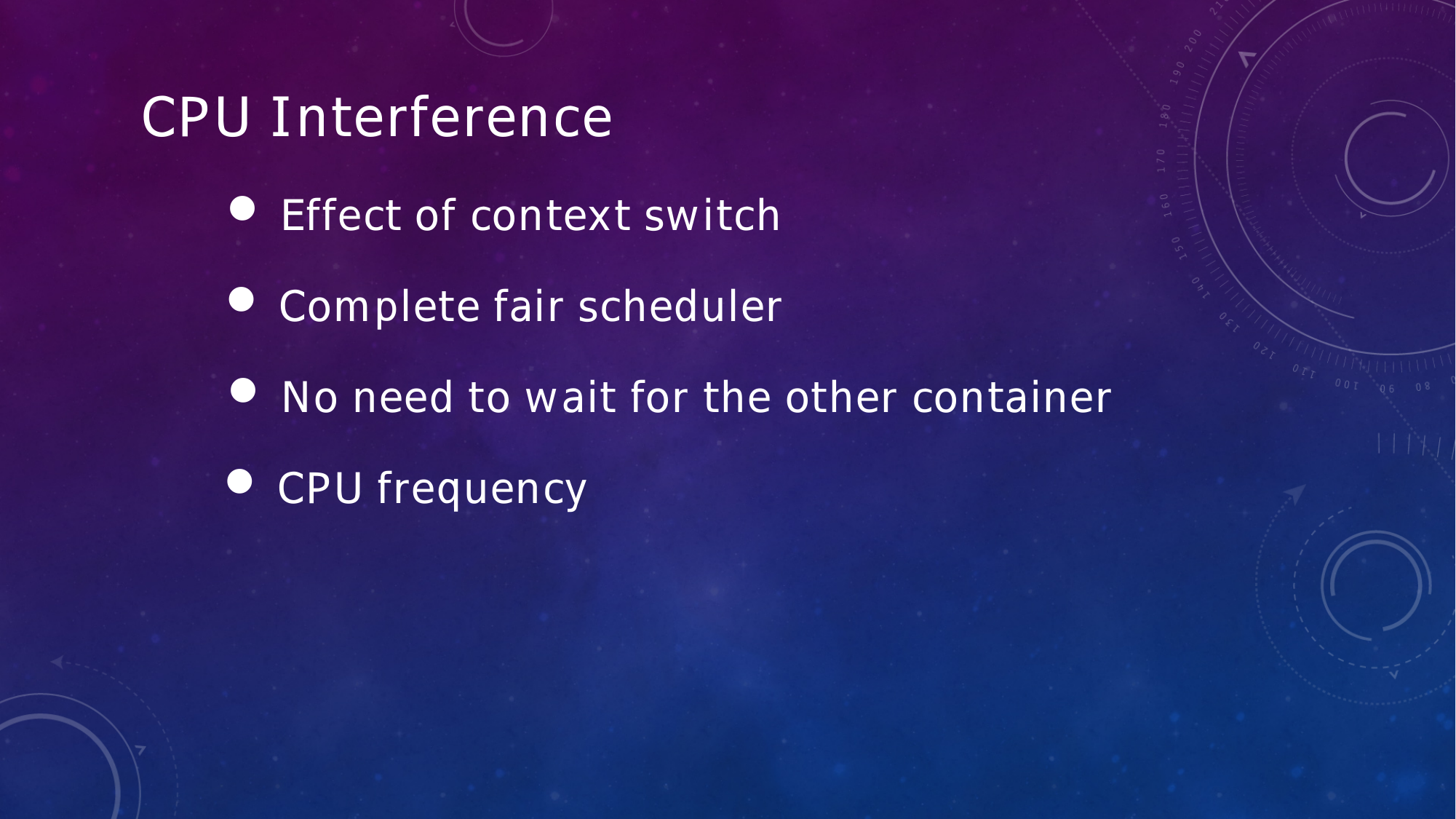

CPU Interference
Effect of context switch
Complete fair scheduler
No need to wait for the other container
CPU frequency